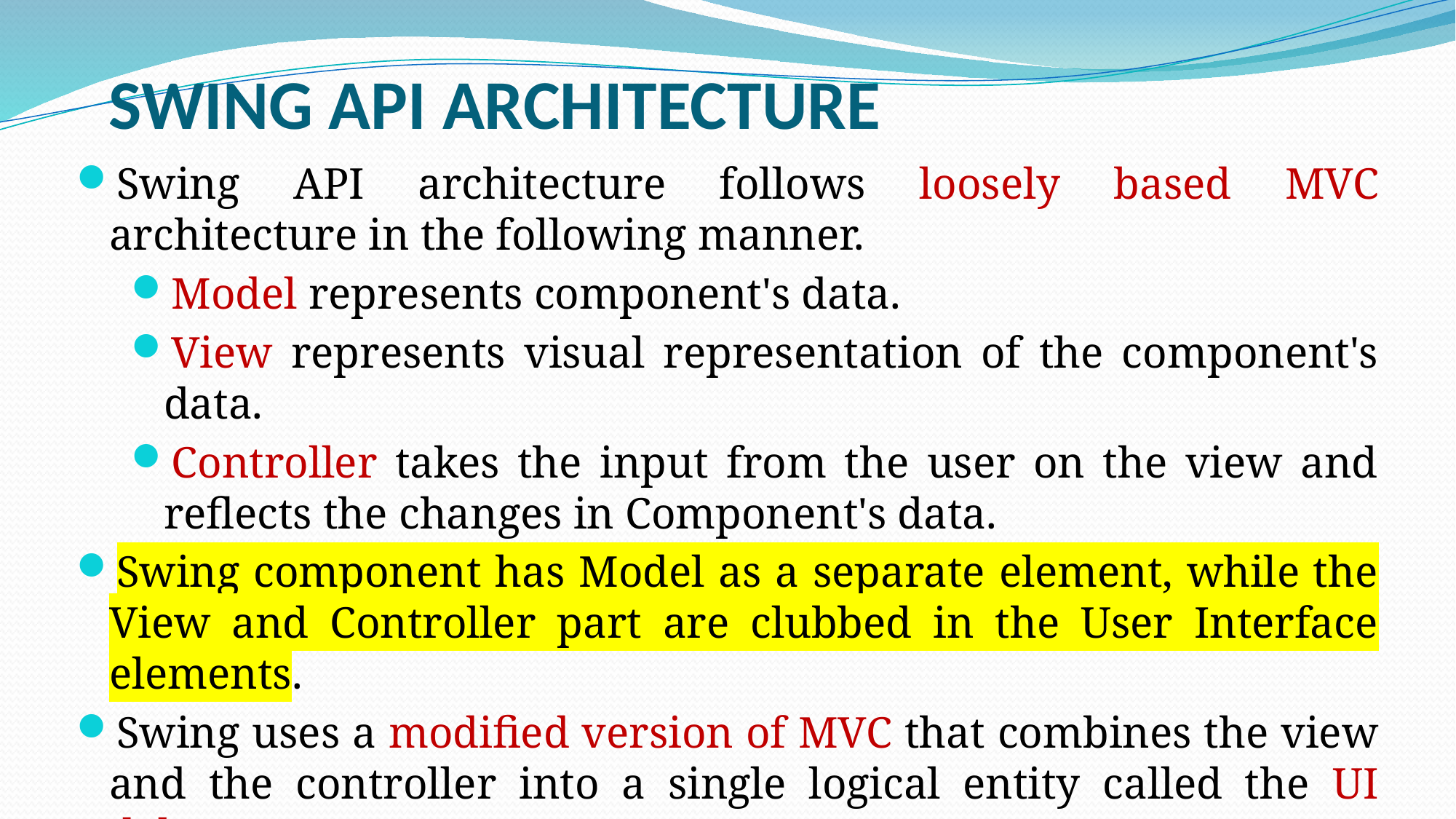

SWING API ARCHITECTURE
Swing API architecture follows loosely based MVC architecture in the following manner.
Model represents component's data.
View represents visual representation of the component's data.
Controller takes the input from the user on the view and reflects the changes in Component's data.
Swing component has Model as a separate element, while the View and Controller part are clubbed in the User Interface elements.
Swing uses a modified version of MVC that combines the view and the controller into a single logical entity called the UI delegate.
Swing’s approach is called either the Model-Delegate architecture or the Separable Model architecture.